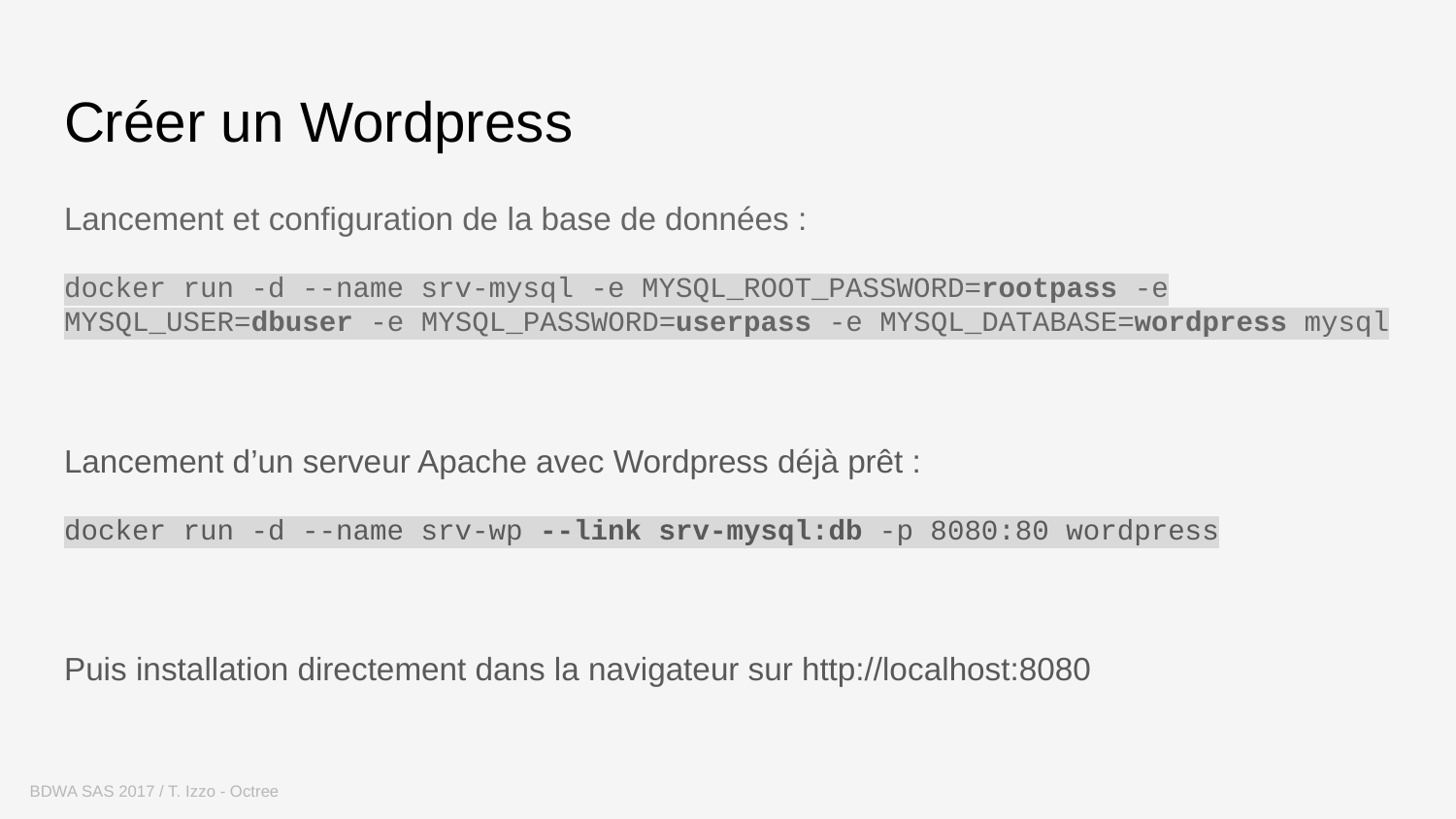

# Créer un Wordpress
Lancement et configuration de la base de données :
docker run -d --name srv-mysql -e MYSQL_ROOT_PASSWORD=rootpass -e MYSQL_USER=dbuser -e MYSQL_PASSWORD=userpass -e MYSQL_DATABASE=wordpress mysql

Lancement d’un serveur Apache avec Wordpress déjà prêt :
docker run -d --name srv-wp --link srv-mysql:db -p 8080:80 wordpress

Puis installation directement dans la navigateur sur http://localhost:8080